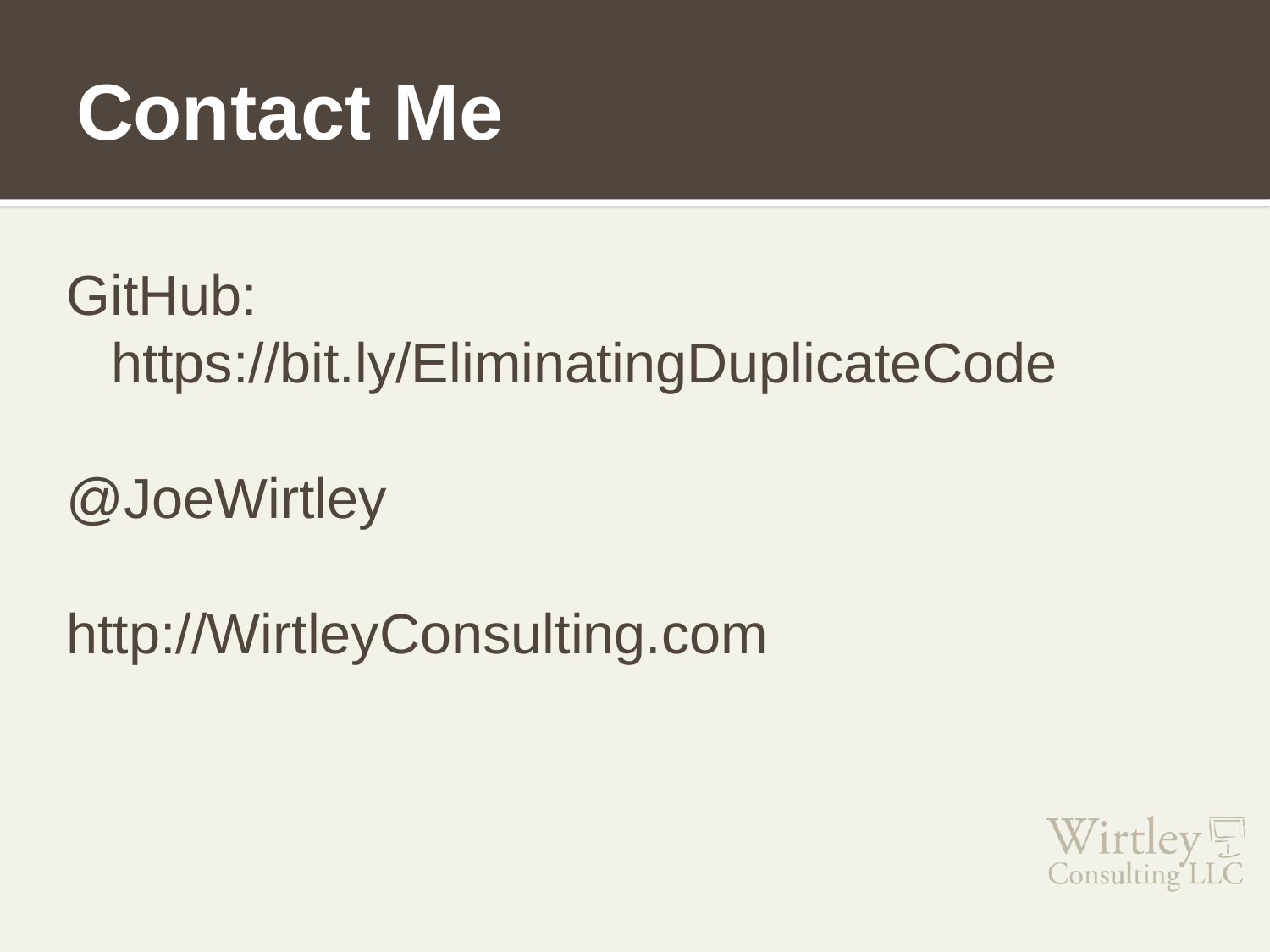

# Contact Me
GitHub: https://bit.ly/EliminatingDuplicateCode

@JoeWirtley

http://WirtleyConsulting.com